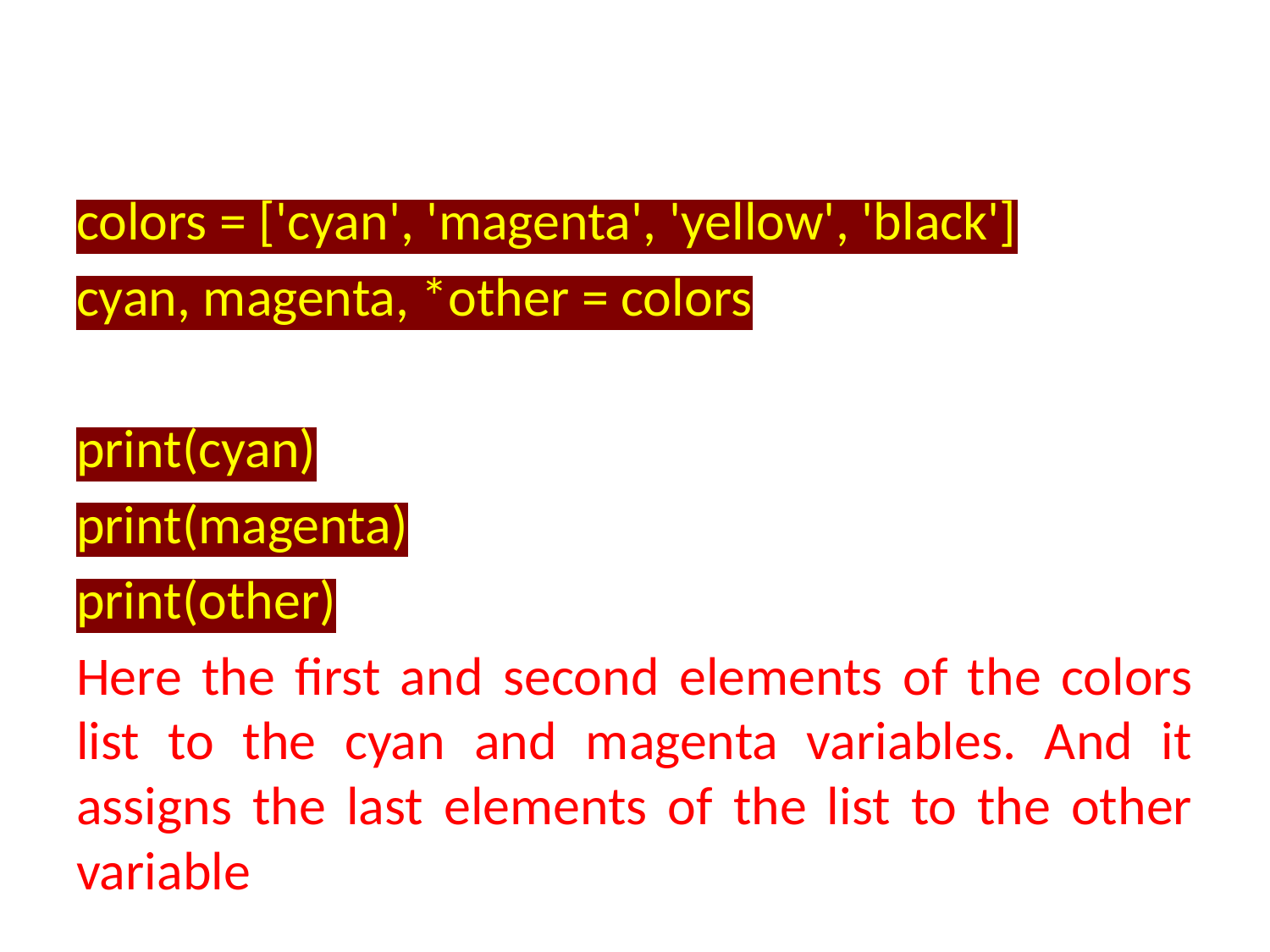

#
colors = ['cyan', 'magenta', 'yellow', 'black']
cyan, magenta, *other = colors

print(cyan)
print(magenta)
print(other)
Here the first and second elements of the colors list to the cyan and magenta variables. And it assigns the last elements of the list to the other variable